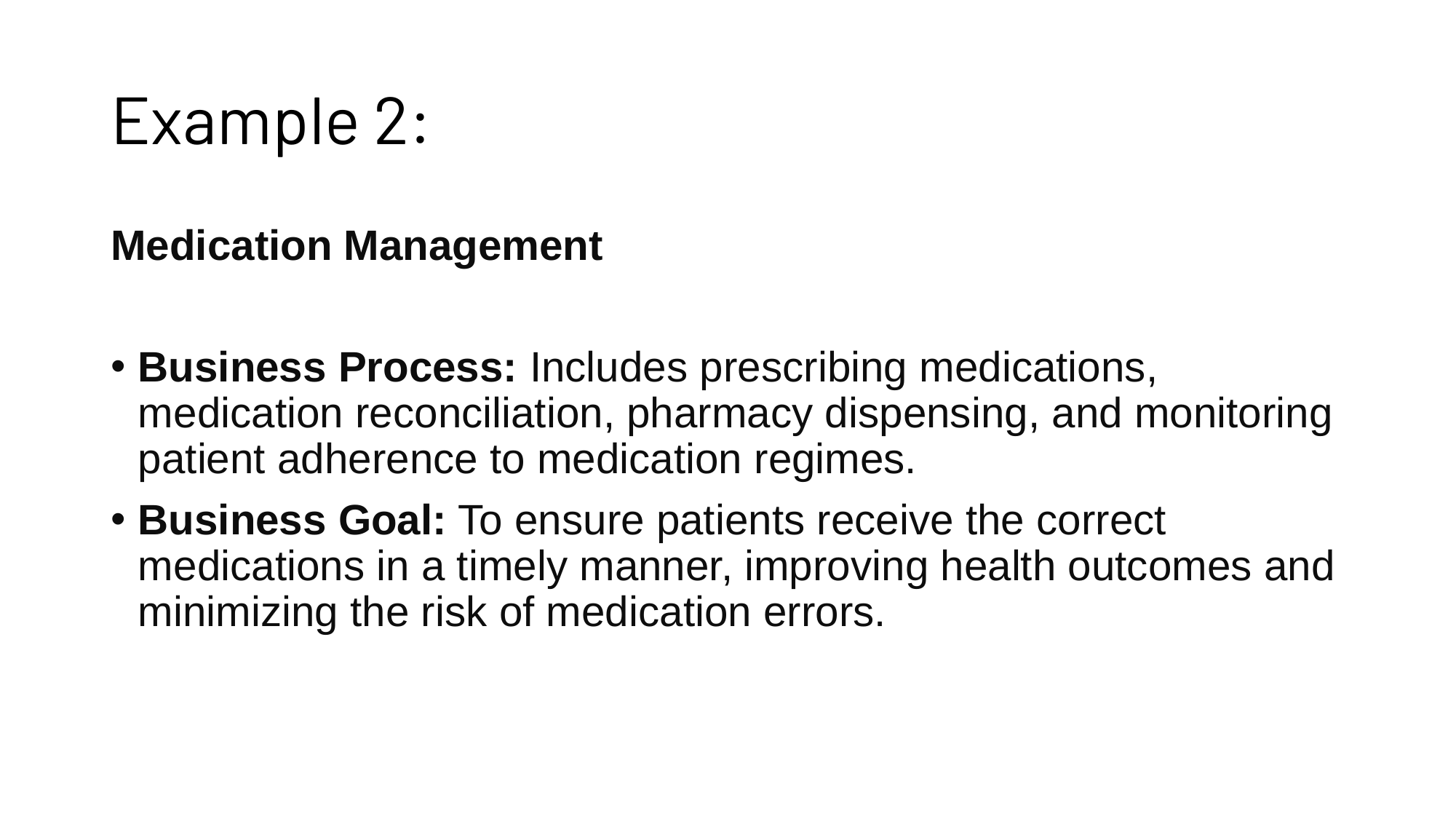

# Example 2:
Medication Management

Business Process: Includes prescribing medications, medication reconciliation, pharmacy dispensing, and monitoring patient adherence to medication regimes.
Business Goal: To ensure patients receive the correct medications in a timely manner, improving health outcomes and minimizing the risk of medication errors.